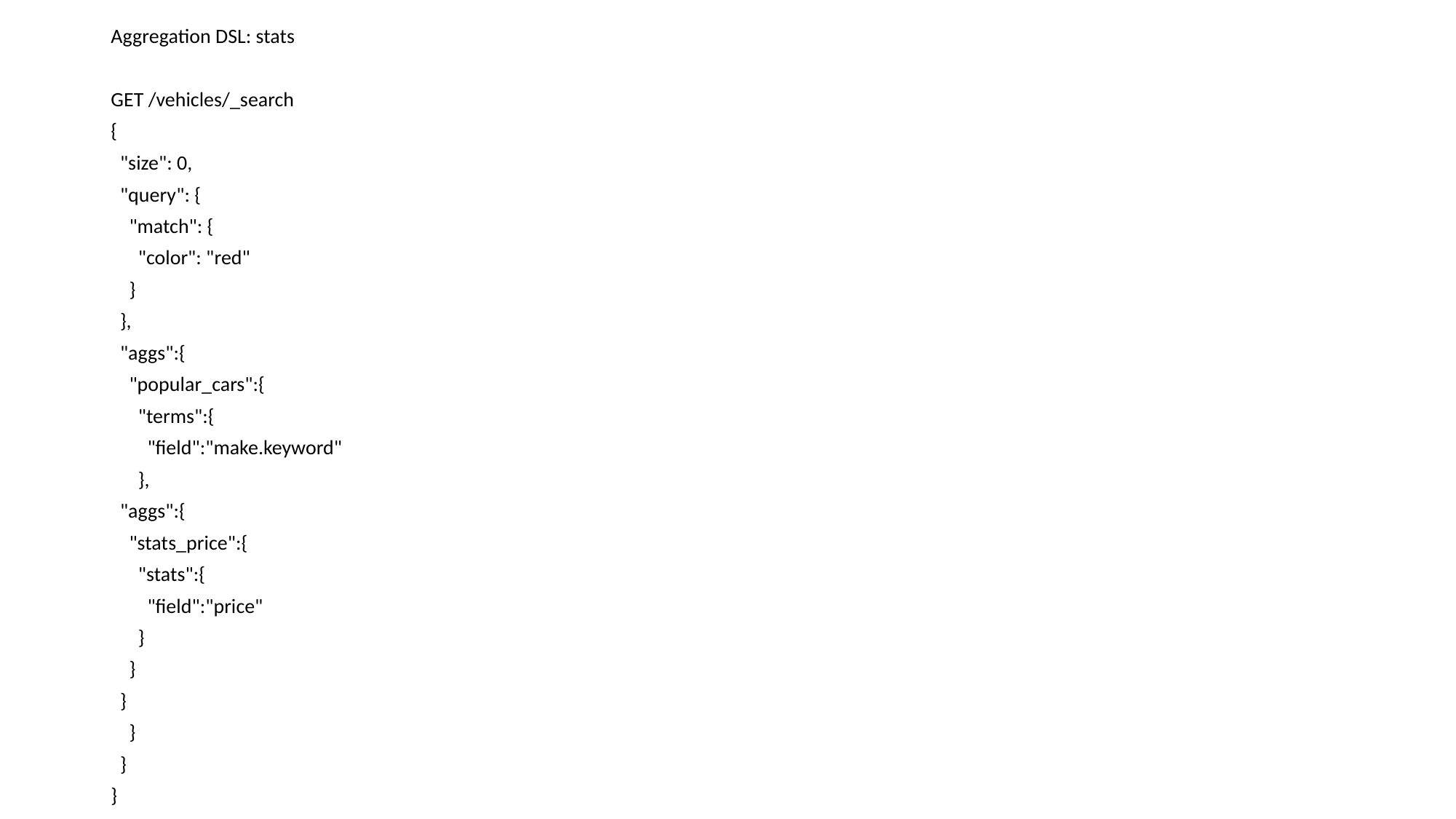

Aggregation DSL: stats

GET /vehicles/_search
{
  "size": 0,
  "query": {
    "match": {
      "color": "red"
    }
  },
  "aggs":{
    "popular_cars":{
      "terms":{
        "field":"make.keyword"
      },
  "aggs":{
    "stats_price":{
      "stats":{
        "field":"price"
      }
    }
  }
    }
  }
}